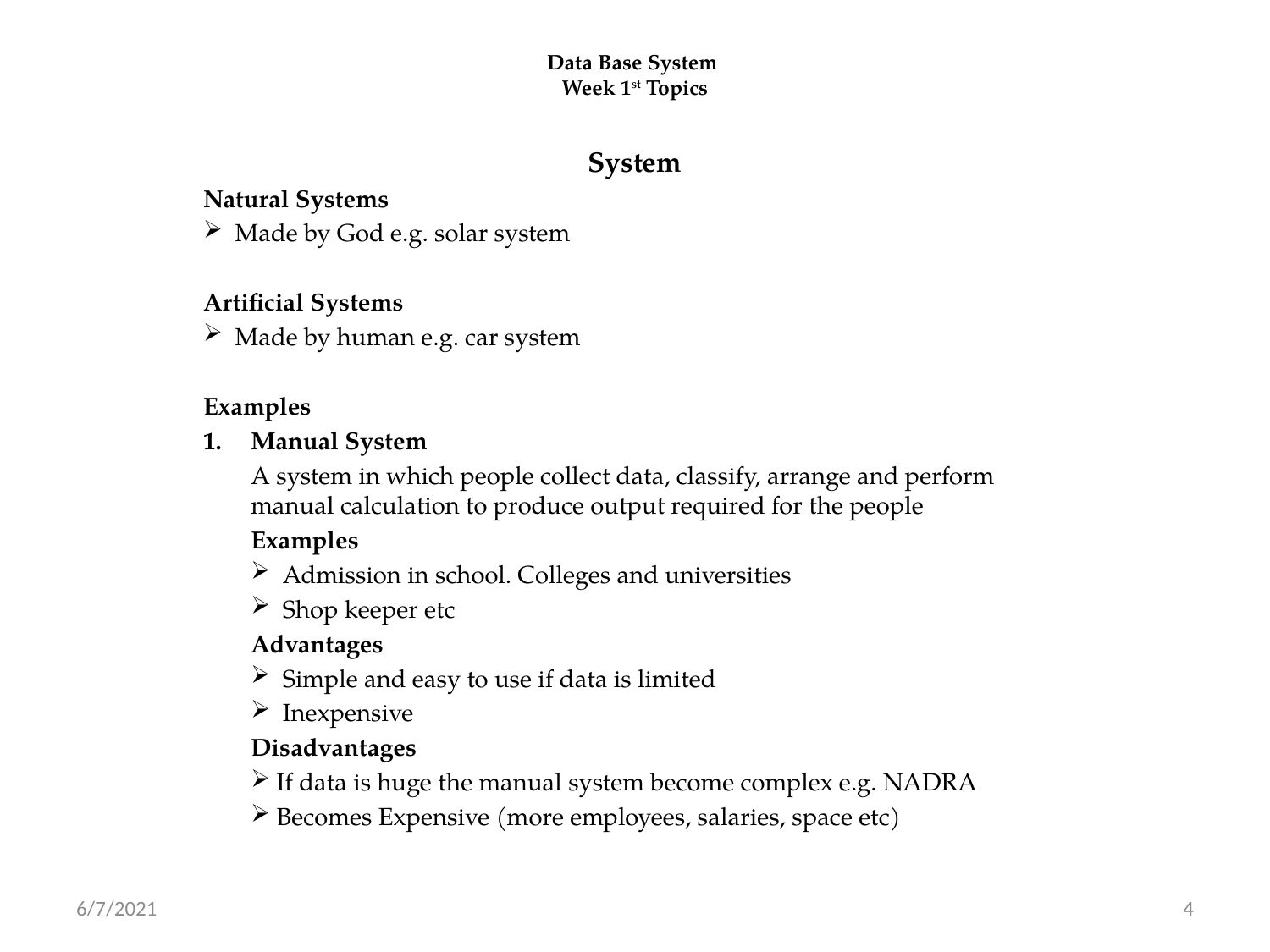

# Data Base System Week 1st Topics
System
Natural Systems
  Made by God e.g. solar system

Artificial Systems
  Made by human e.g. car system

Examples
Manual System
	A system in which people collect data, classify, arrange and perform manual calculation to produce output required for the people
	Examples
  Admission in school. Colleges and universities
  Shop keeper etc
Advantages
  Simple and easy to use if data is limited
  Inexpensive
Disadvantages
 If data is huge the manual system become complex e.g. NADRA
 Becomes Expensive (more employees, salaries, space etc)

6/7/2021
4